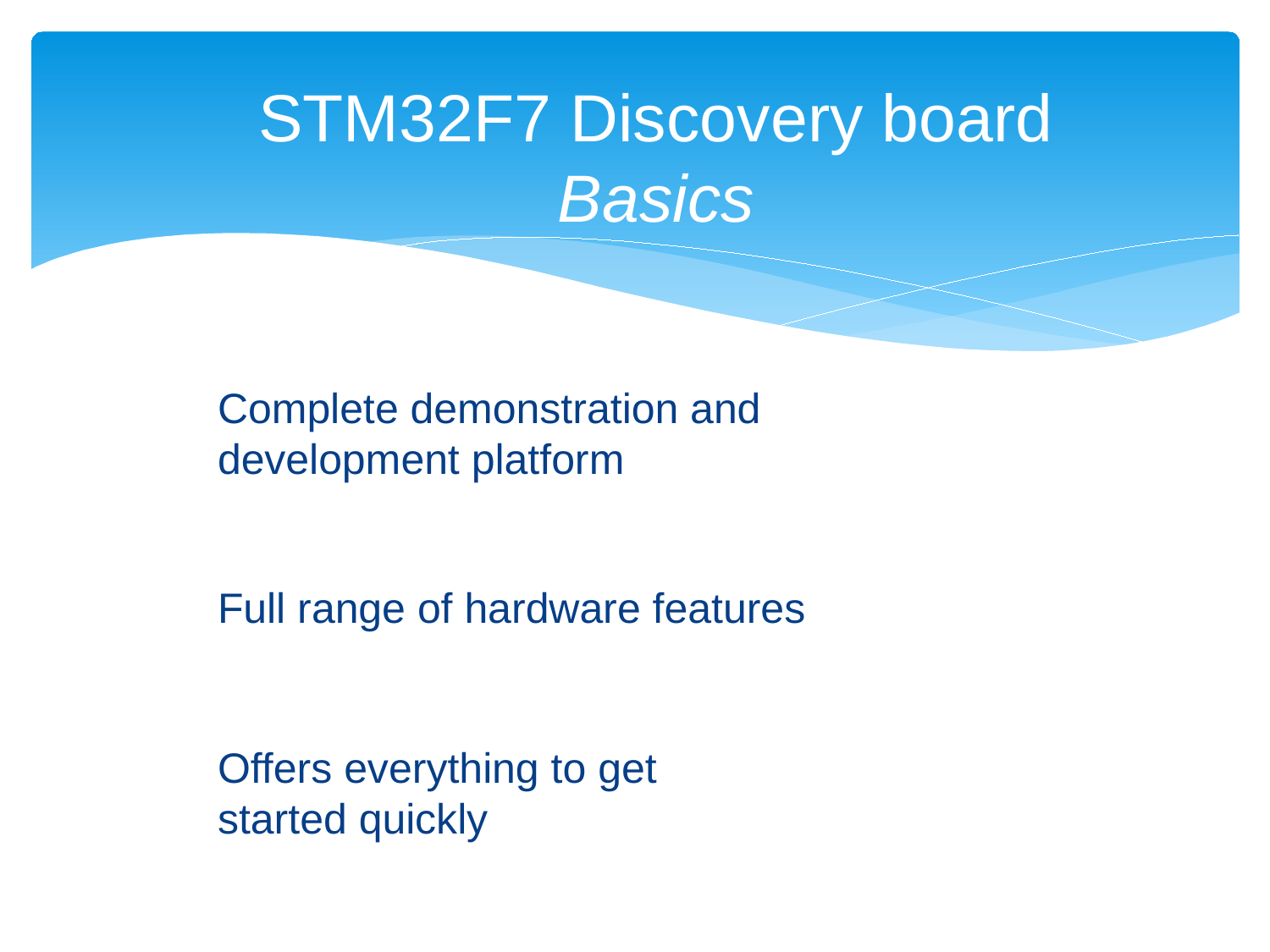

STM32F7 Discovery board
Basics
Complete demonstration and development platform

Full range of hardware features

Offers everything to get started quickly